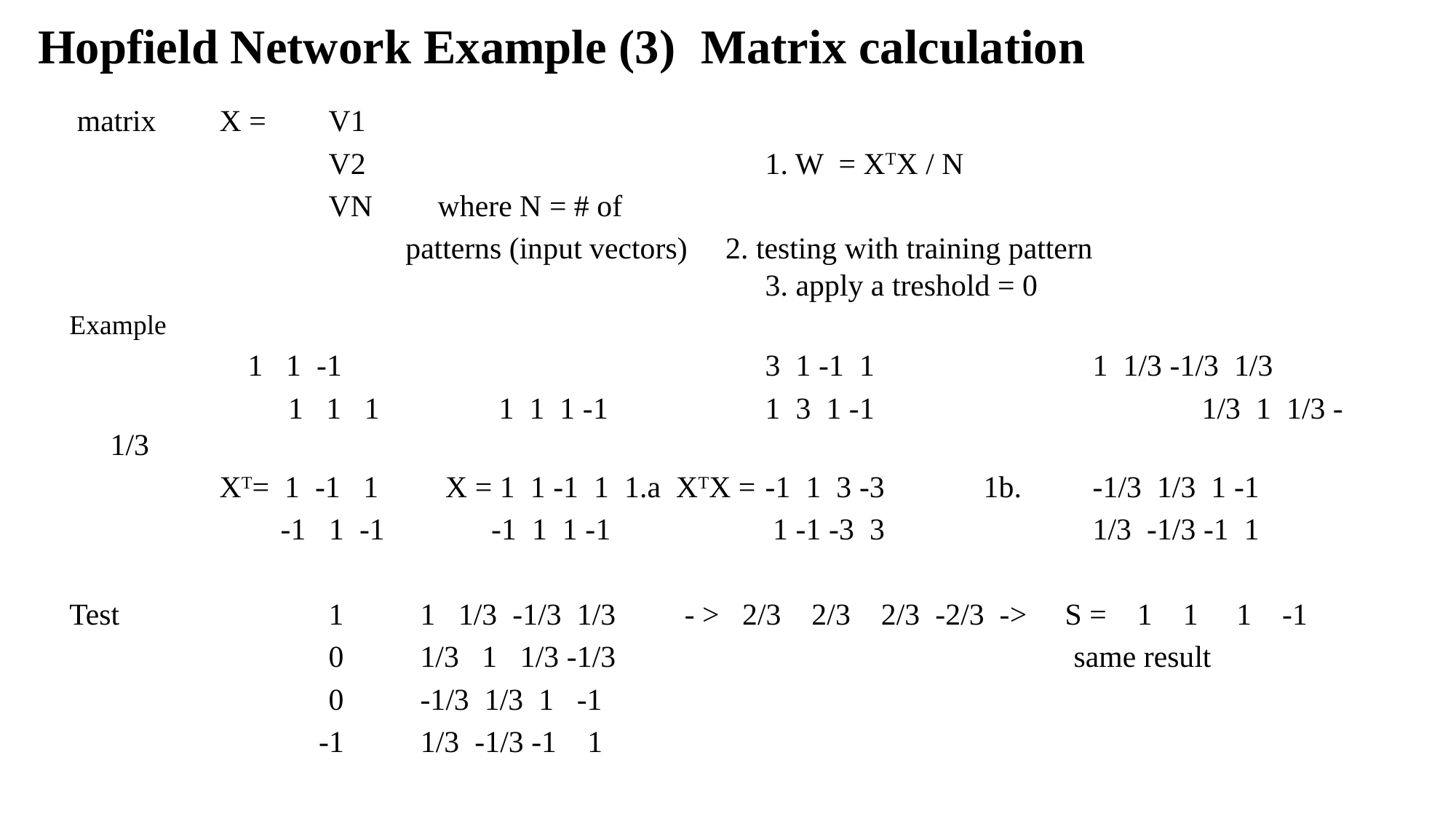

# Hopfield Network Example (3)  Matrix calculation
 matrix 	X = 	V1
		 	V2				1. W  = XTX / N
	  		VN 	where N = # of
                                            patterns (input vectors)     2. testing with training pattern    								3. apply a treshold = 0
Example
	                  1   1  -1			 	3  1 -1  1 		1  1/3 -1/3  1/3
	   	         1   1   1	        1  1  1 -1 		1  3  1 -1			1/3  1  1/3 -1/3
        	XT=  1  -1   1	 X = 1  1 -1  1  1.a  XTX = 	-1  1  3 -3      	1b.    	-1/3  1/3  1 -1
		        -1   1  -1	       -1  1  1 -1		 1 -1 -3  3              	1/3  -1/3 -1  1

Test      		1          1   1/3  -1/3  1/3         - >   2/3    2/3    2/3  -2/3  ->     S =    1    1     1    -1
	       		0          1/3   1   1/3 -1/3                                                            same result
	       		0          -1/3  1/3  1   -1
	      	             -1          1/3  -1/3 -1    1